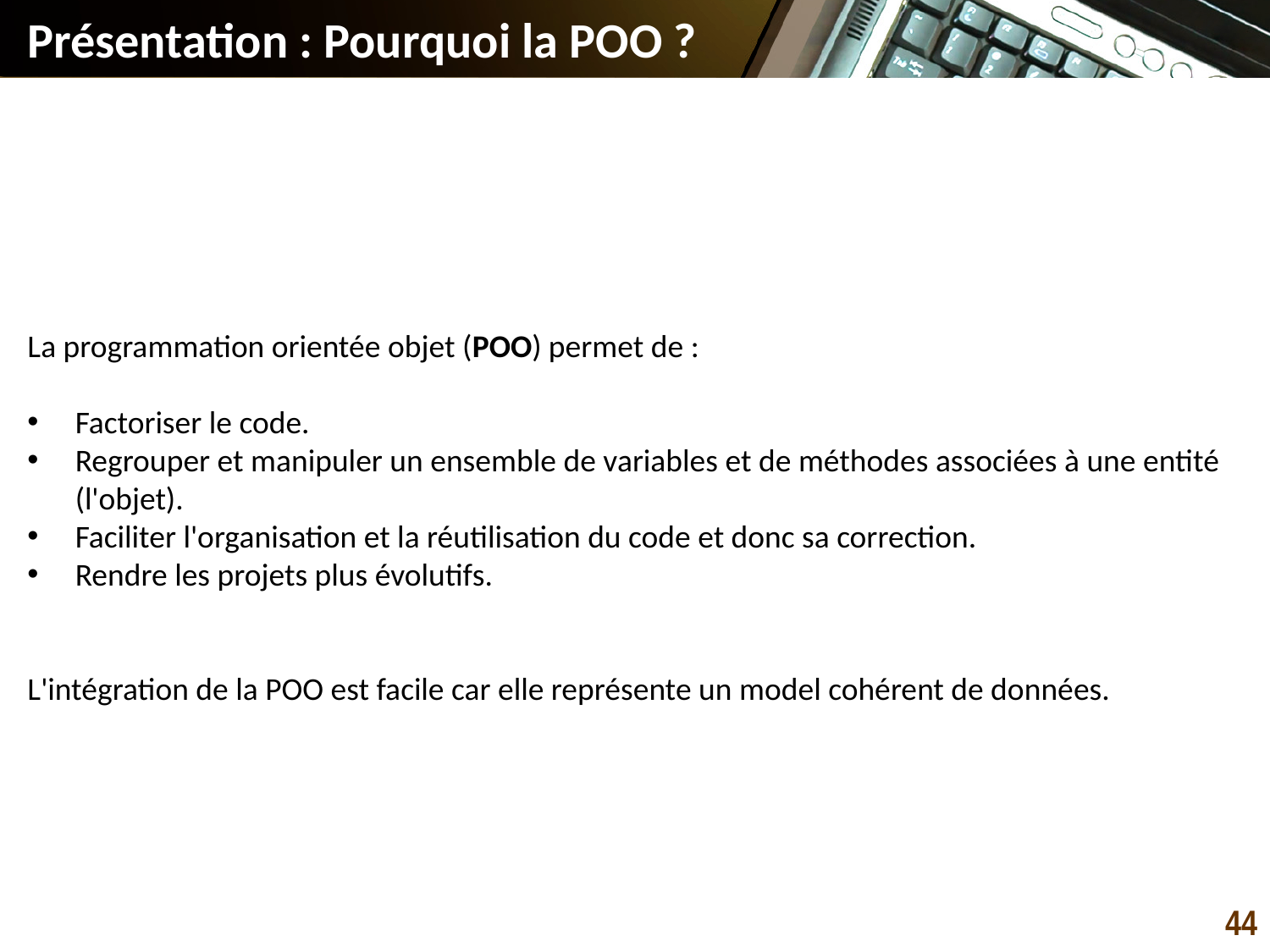

Présentation : Pourquoi la POO ?
La programmation orientée objet (POO) permet de :

Factoriser le code.
Regrouper et manipuler un ensemble de variables et de méthodes associées à une entité (l'objet).
Faciliter l'organisation et la réutilisation du code et donc sa correction.
Rendre les projets plus évolutifs.

L'intégration de la POO est facile car elle représente un model cohérent de données.
44